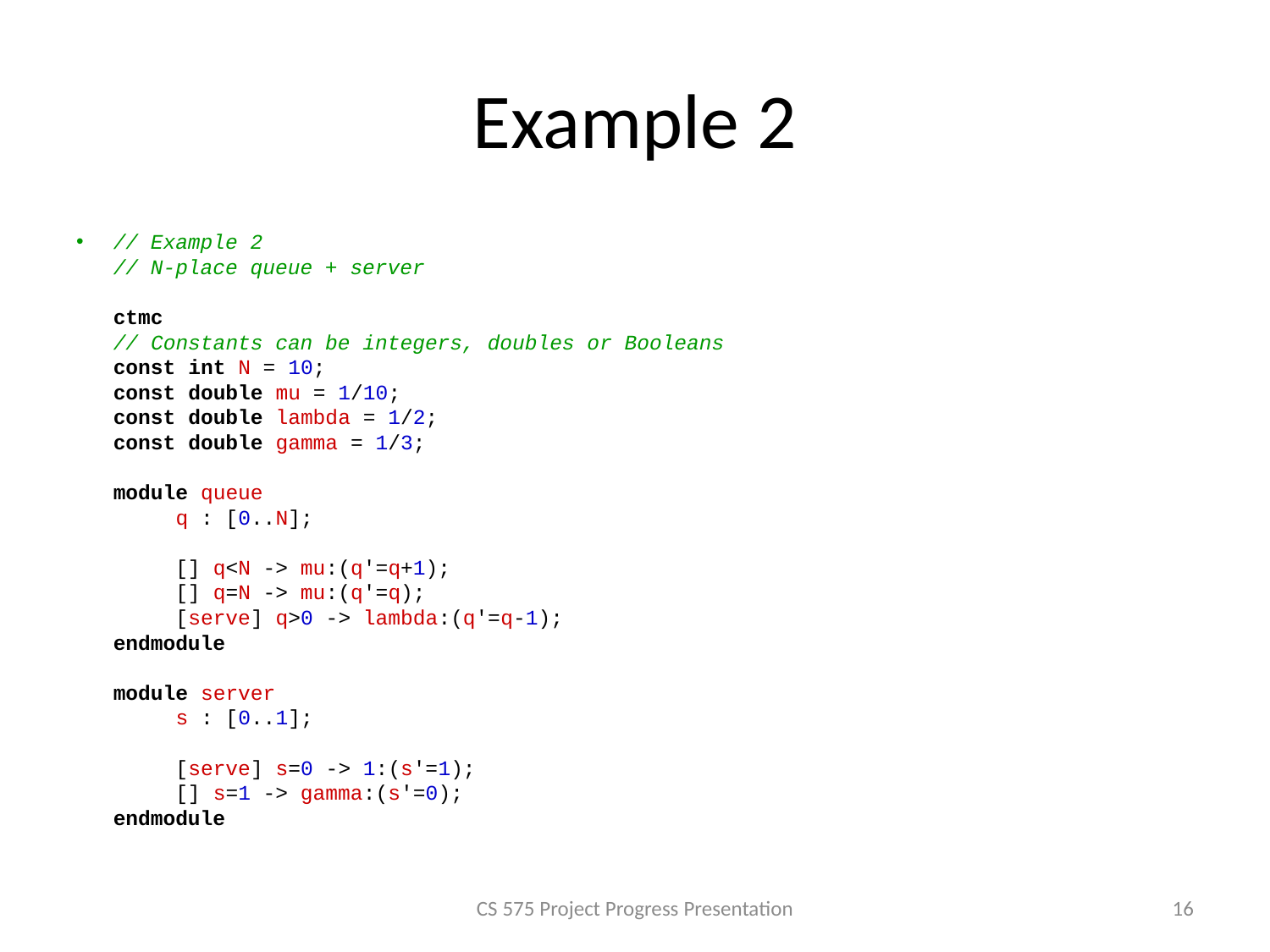

# Example 2
// Example 2
// N-place queue + server
ctmc
// Constants can be integers, doubles or Booleans
const int N = 10;
const double mu = 1/10;
const double lambda = 1/2;
const double gamma = 1/3;
module queue
     q : [0..N];
     [] q<N -> mu:(q'=q+1);
     [] q=N -> mu:(q'=q);
     [serve] q>0 -> lambda:(q'=q-1);
endmodule
module server
     s : [0..1];
     [serve] s=0 -> 1:(s'=1);
     [] s=1 -> gamma:(s'=0);
endmodule
CS 575 Project Progress Presentation
16